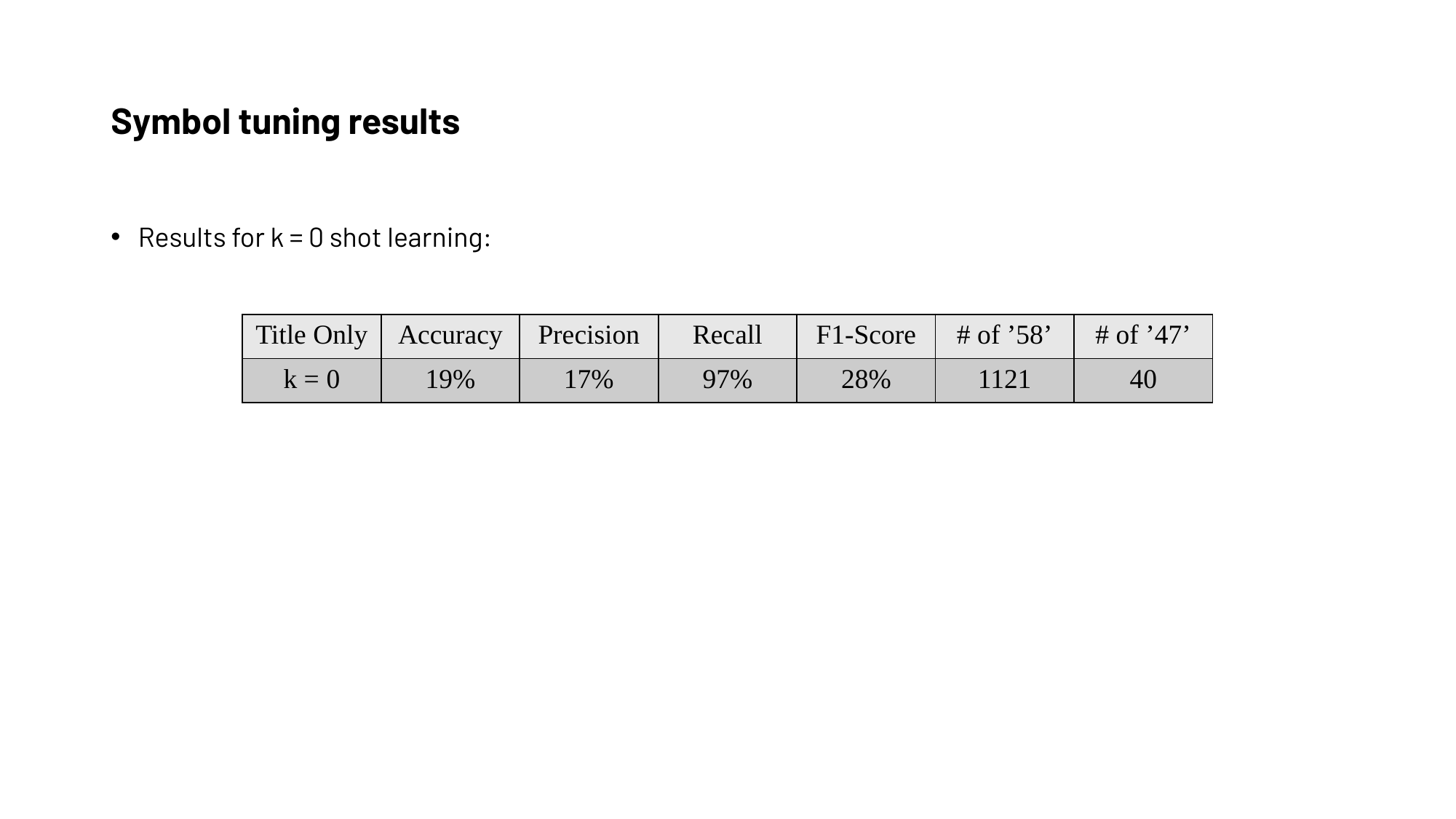

# Symbol tuning results
Results for k = 0 shot learning:

| Title Only | Accuracy | Precision | Recall | F1-Score | # of ’58’ | # of ’47’ |
| --- | --- | --- | --- | --- | --- | --- |
| k = 0 | 19% | 17% | 97% | 28% | 1121 | 40 |